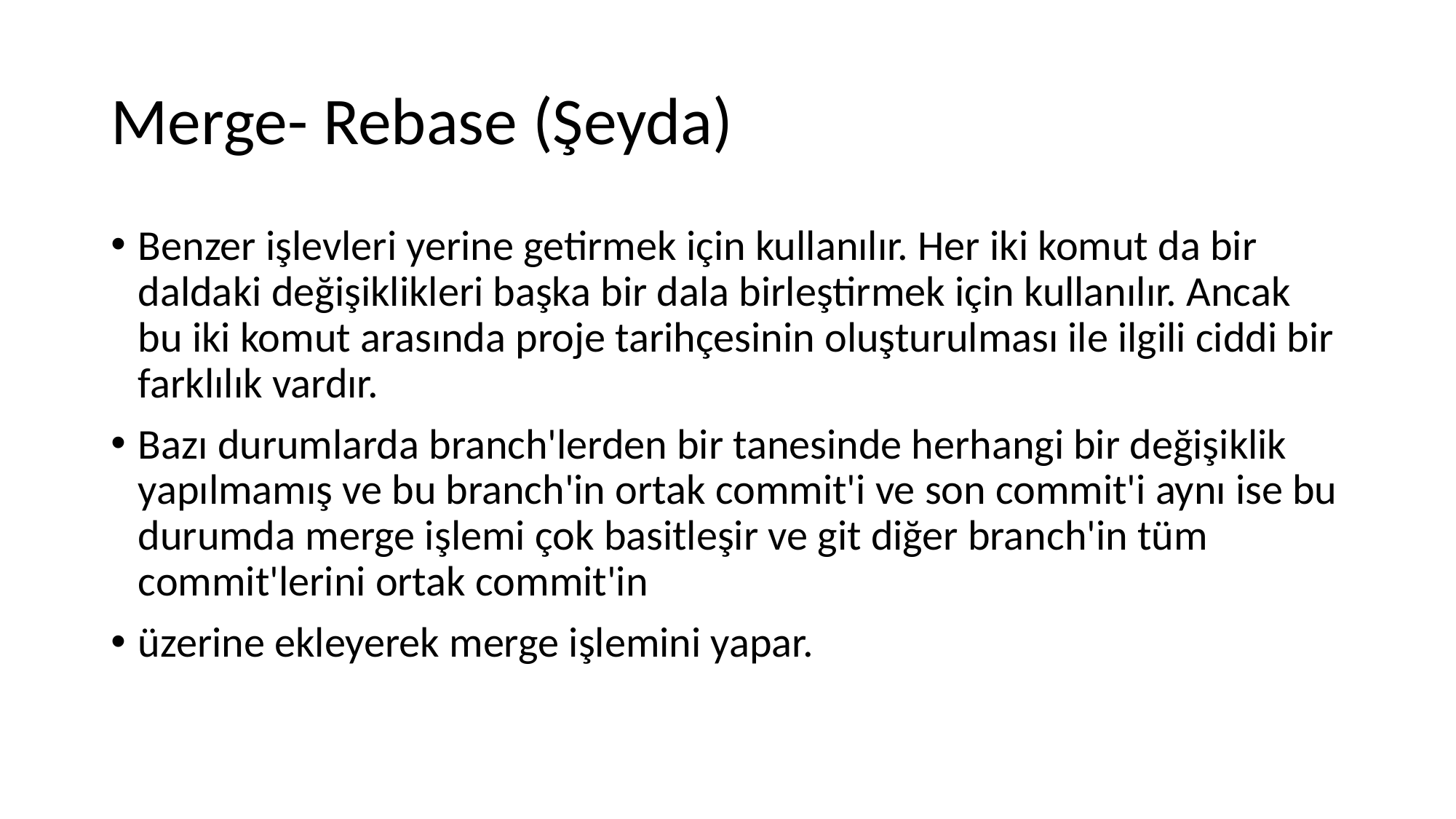

# Merge- Rebase (Şeyda)
Benzer işlevleri yerine getirmek için kullanılır. Her iki komut da bir daldaki değişiklikleri başka bir dala birleştirmek için kullanılır. Ancak bu iki komut arasında proje tarihçesinin oluşturulması ile ilgili ciddi bir farklılık vardır.
Bazı durumlarda branch'lerden bir tanesinde herhangi bir değişiklik yapılmamış ve bu branch'in ortak commit'i ve son commit'i aynı ise bu durumda merge işlemi çok basitleşir ve git diğer branch'in tüm commit'lerini ortak commit'in
üzerine ekleyerek merge işlemini yapar.